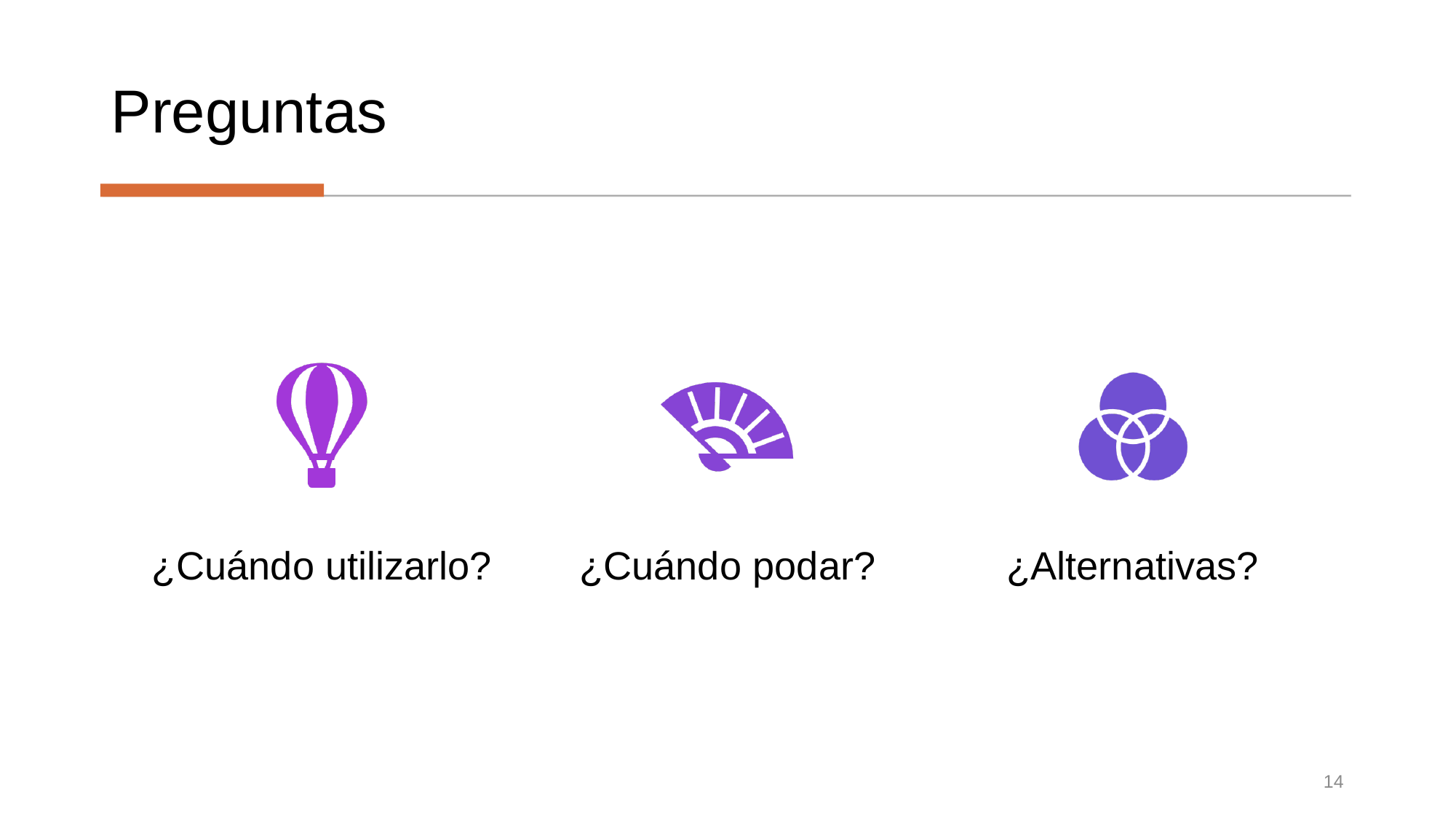

# Preguntas

¿Cuándo utilizarlo?
¿Cuándo podar?
¿Alternativas?
14